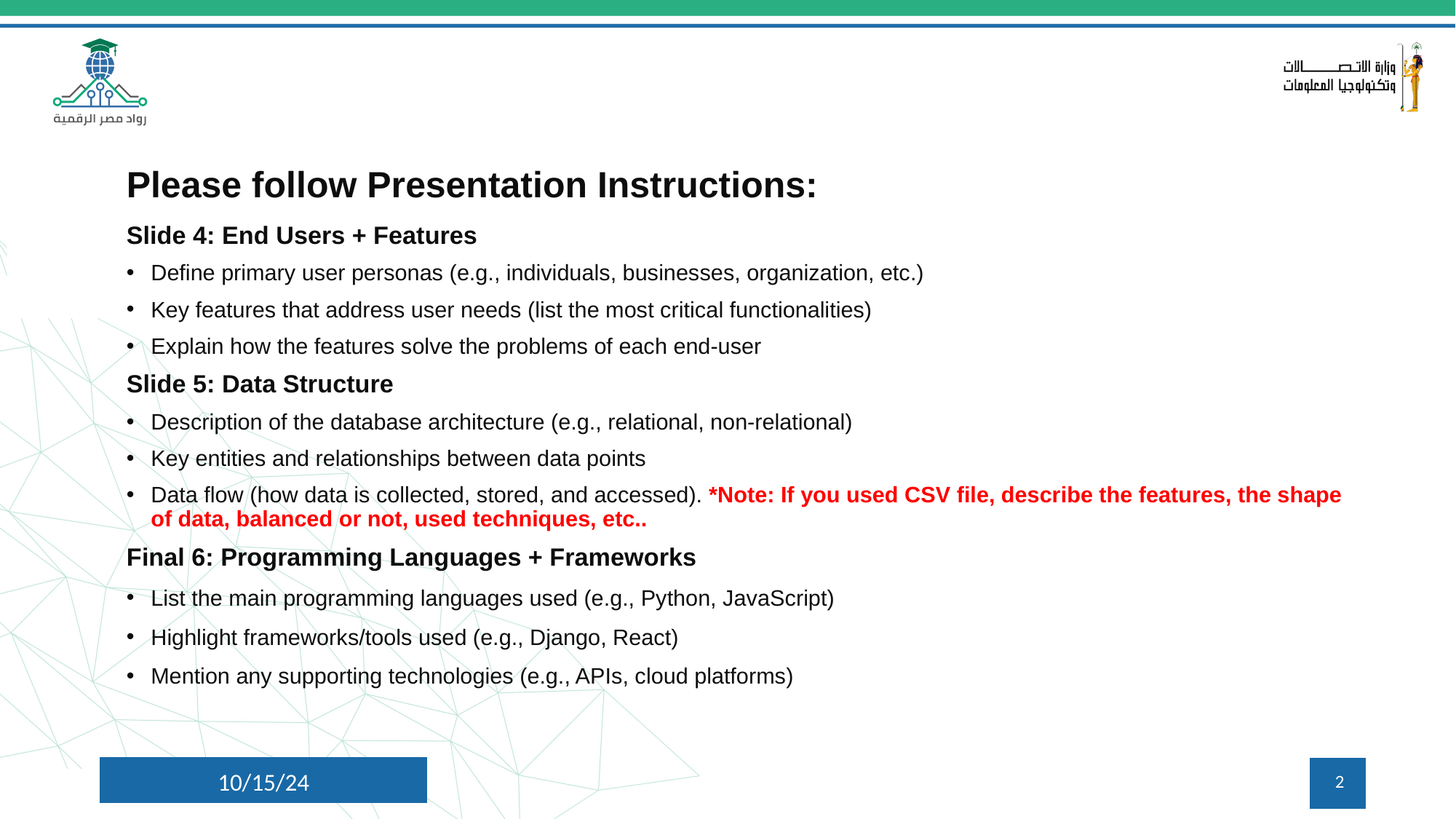

Please follow Presentation Instructions:
Slide 4: End Users + Features
Define primary user personas (e.g., individuals, businesses, organization, etc.)
Key features that address user needs (list the most critical functionalities)
Explain how the features solve the problems of each end-user
Slide 5: Data Structure
Description of the database architecture (e.g., relational, non-relational)
Key entities and relationships between data points
Data flow (how data is collected, stored, and accessed). *Note: If you used CSV file, describe the features, the shape of data, balanced or not, used techniques, etc..
Final 6: Programming Languages + Frameworks
List the main programming languages used (e.g., Python, JavaScript)
Highlight frameworks/tools used (e.g., Django, React)
Mention any supporting technologies (e.g., APIs, cloud platforms)
10/15/24

2